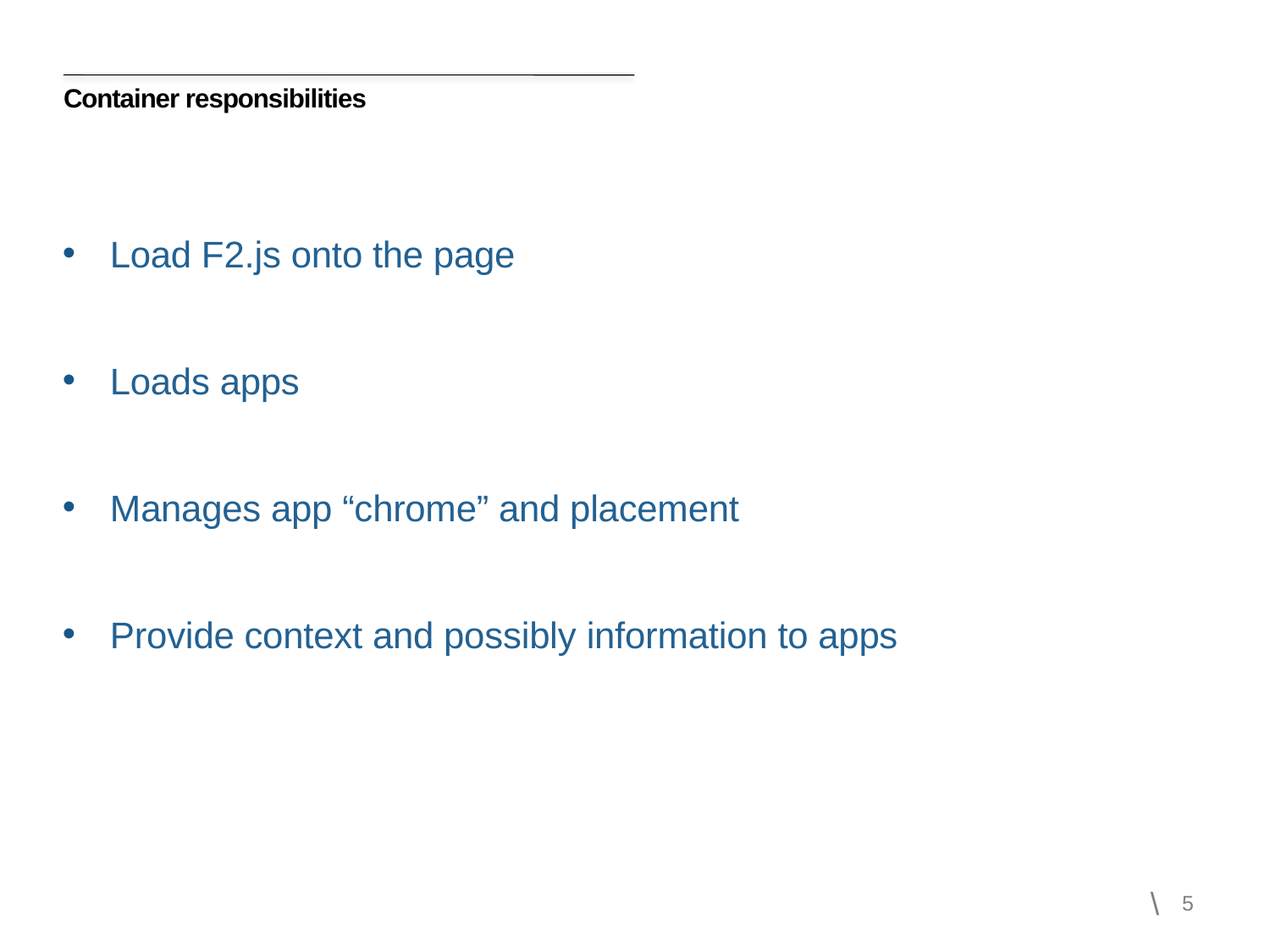

# Container responsibilities
Load F2.js onto the page

Loads apps

Manages app “chrome” and placement

Provide context and possibly information to apps